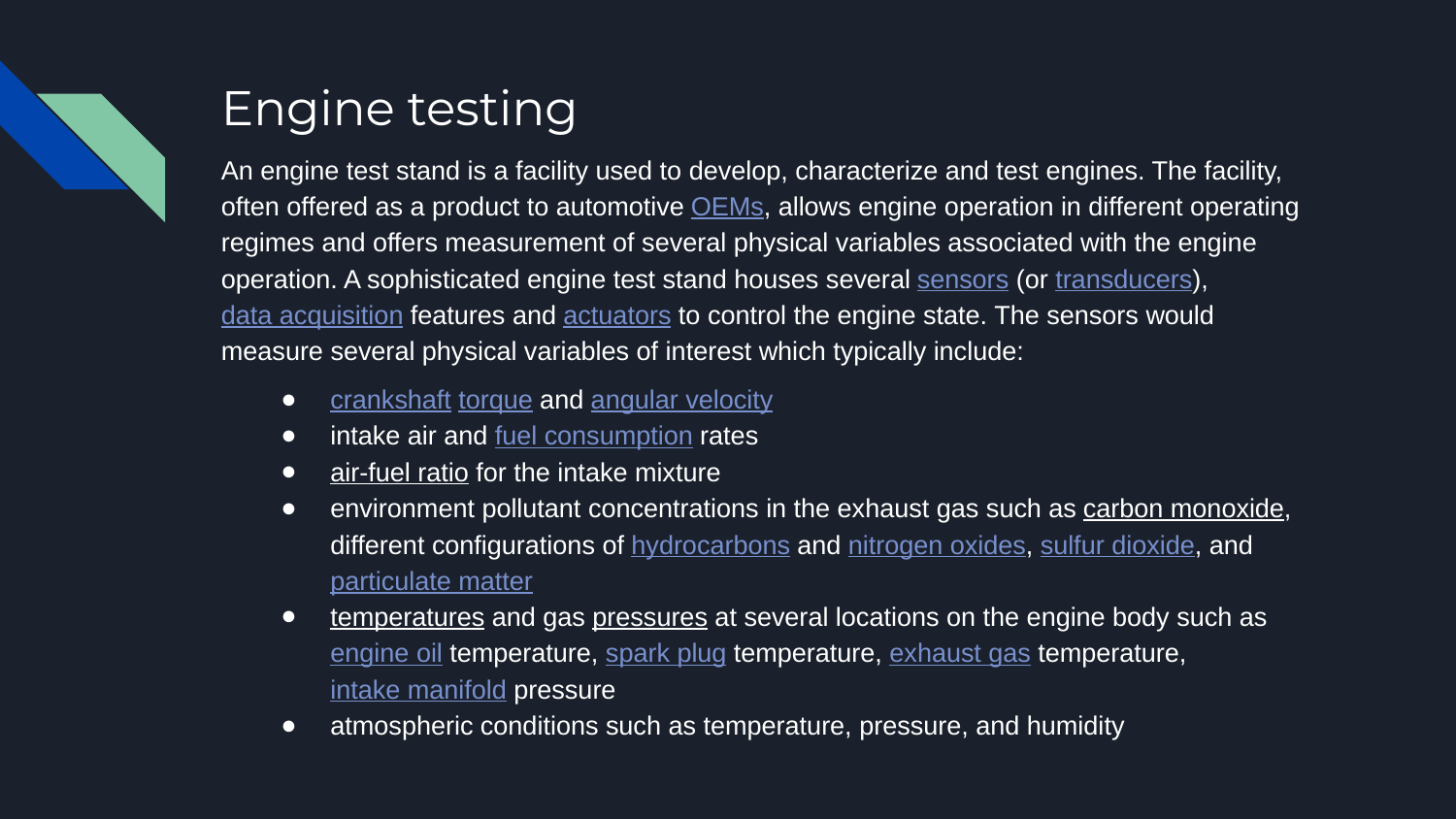

# Engine testing
An engine test stand is a facility used to develop, characterize and test engines. The facility, often offered as a product to automotive OEMs, allows engine operation in different operating regimes and offers measurement of several physical variables associated with the engine operation. A sophisticated engine test stand houses several sensors (or transducers), data acquisition features and actuators to control the engine state. The sensors would measure several physical variables of interest which typically include:
crankshaft torque and angular velocity
intake air and fuel consumption rates
air-fuel ratio for the intake mixture
environment pollutant concentrations in the exhaust gas such as carbon monoxide, different configurations of hydrocarbons and nitrogen oxides, sulfur dioxide, and particulate matter
temperatures and gas pressures at several locations on the engine body such as engine oil temperature, spark plug temperature, exhaust gas temperature, intake manifold pressure
atmospheric conditions such as temperature, pressure, and humidity